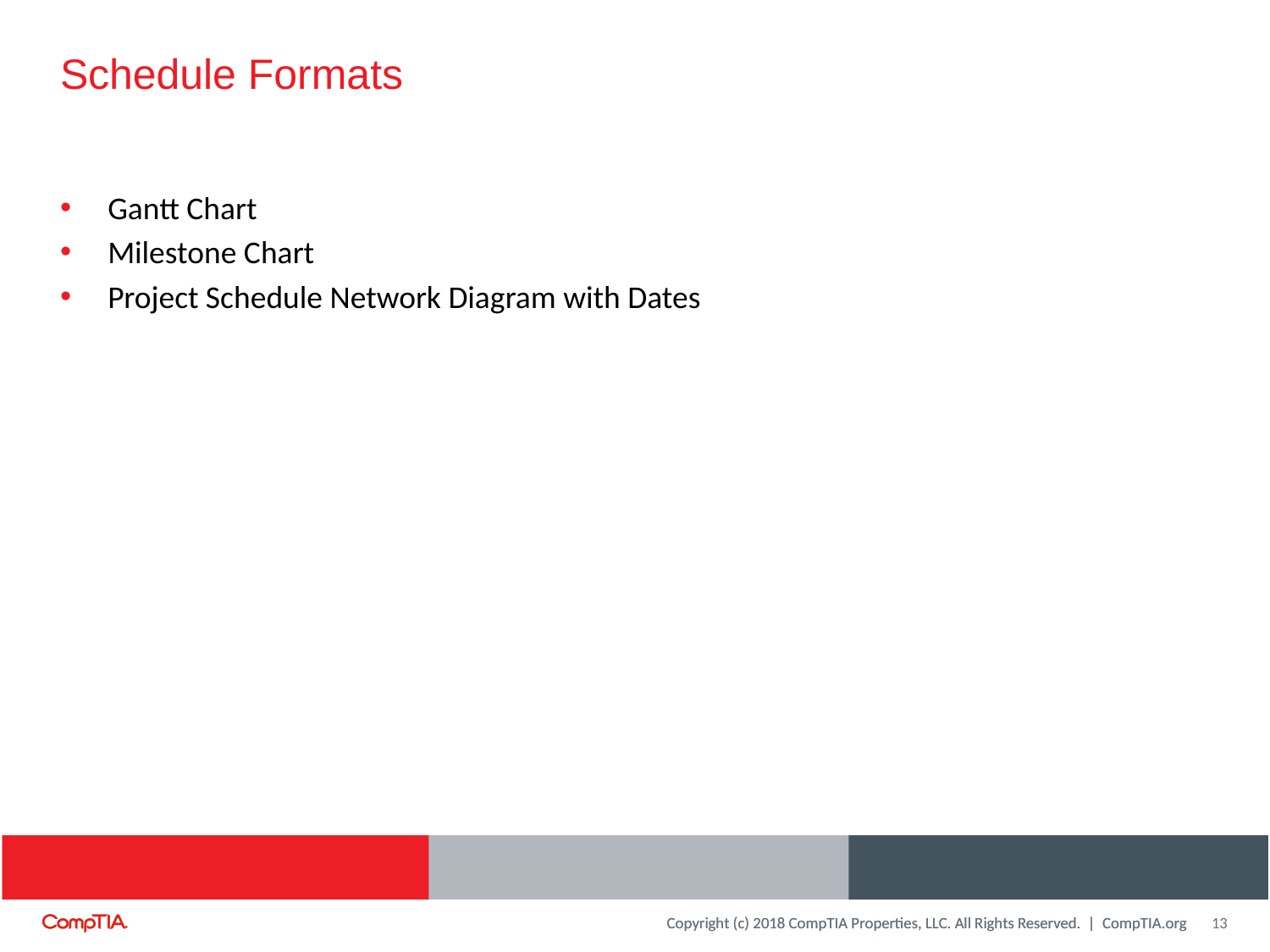

# Schedule Formats
Gantt Chart
Milestone Chart
Project Schedule Network Diagram with Dates
13